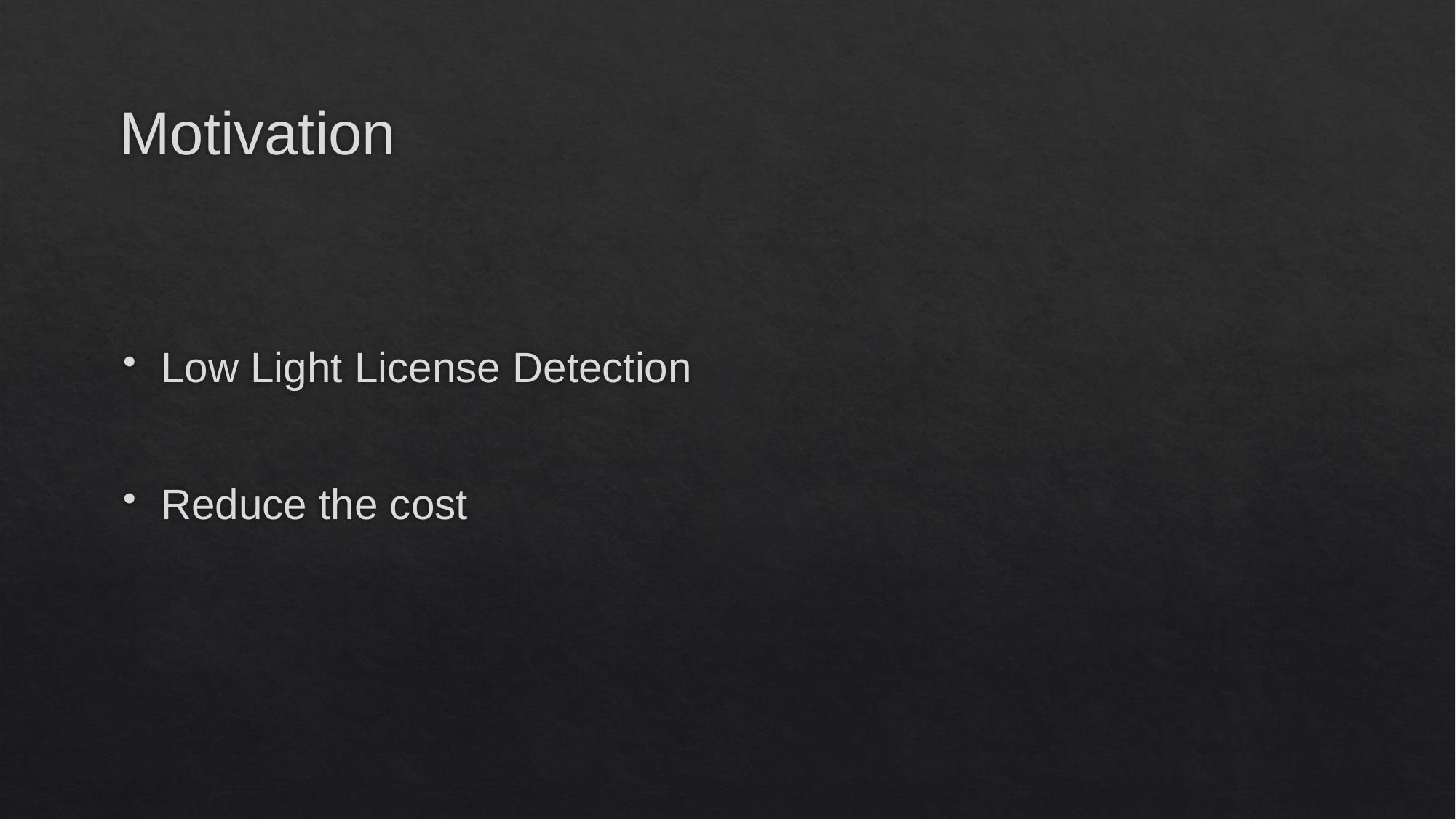

# Motivation
Low Light License Detection

Reduce the cost